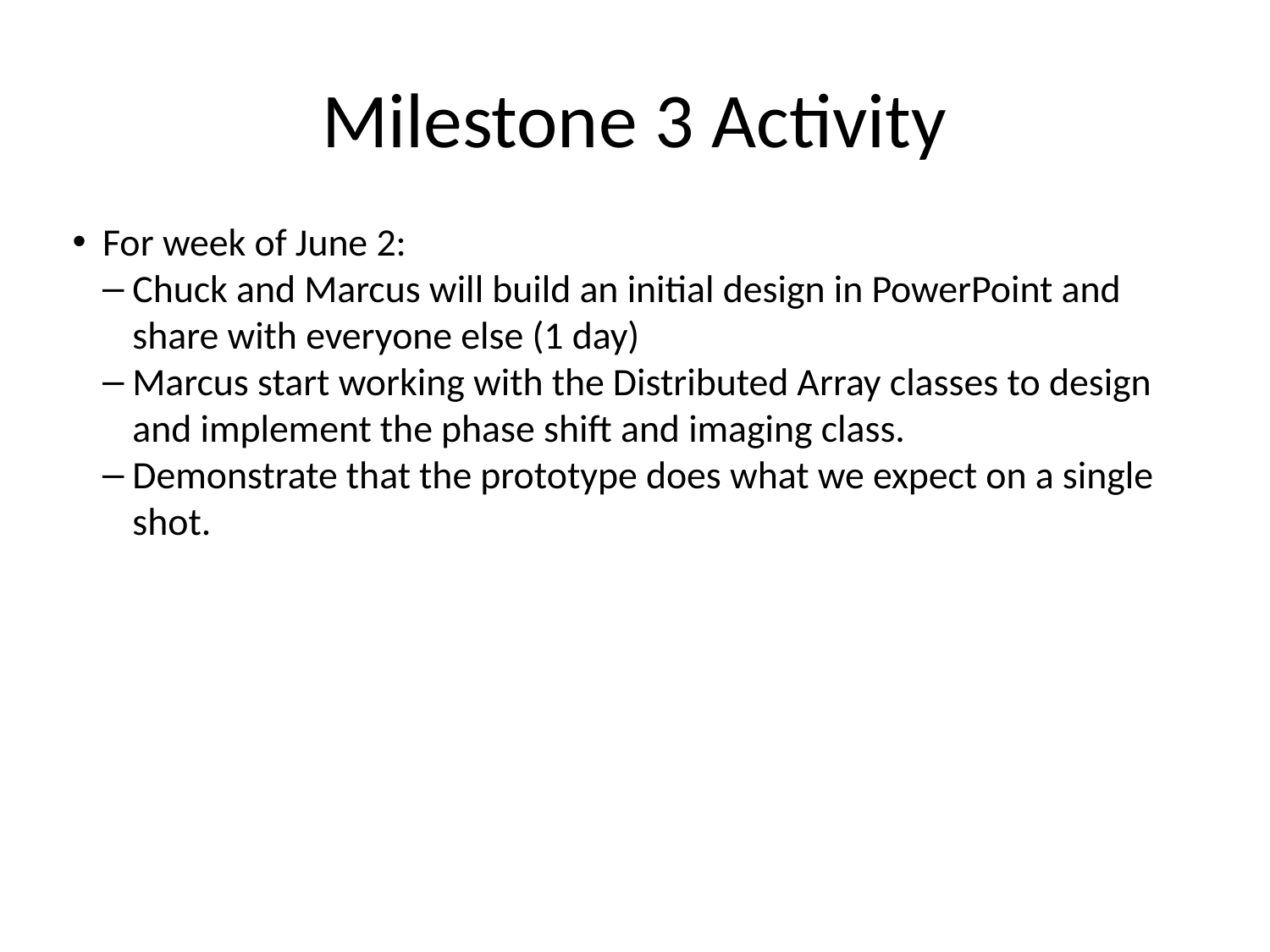

Milestone 3 Activity
For week of June 2:
Chuck and Marcus will build an initial design in PowerPoint and share with everyone else (1 day)
Marcus start working with the Distributed Array classes to design and implement the phase shift and imaging class.
Demonstrate that the prototype does what we expect on a single shot.